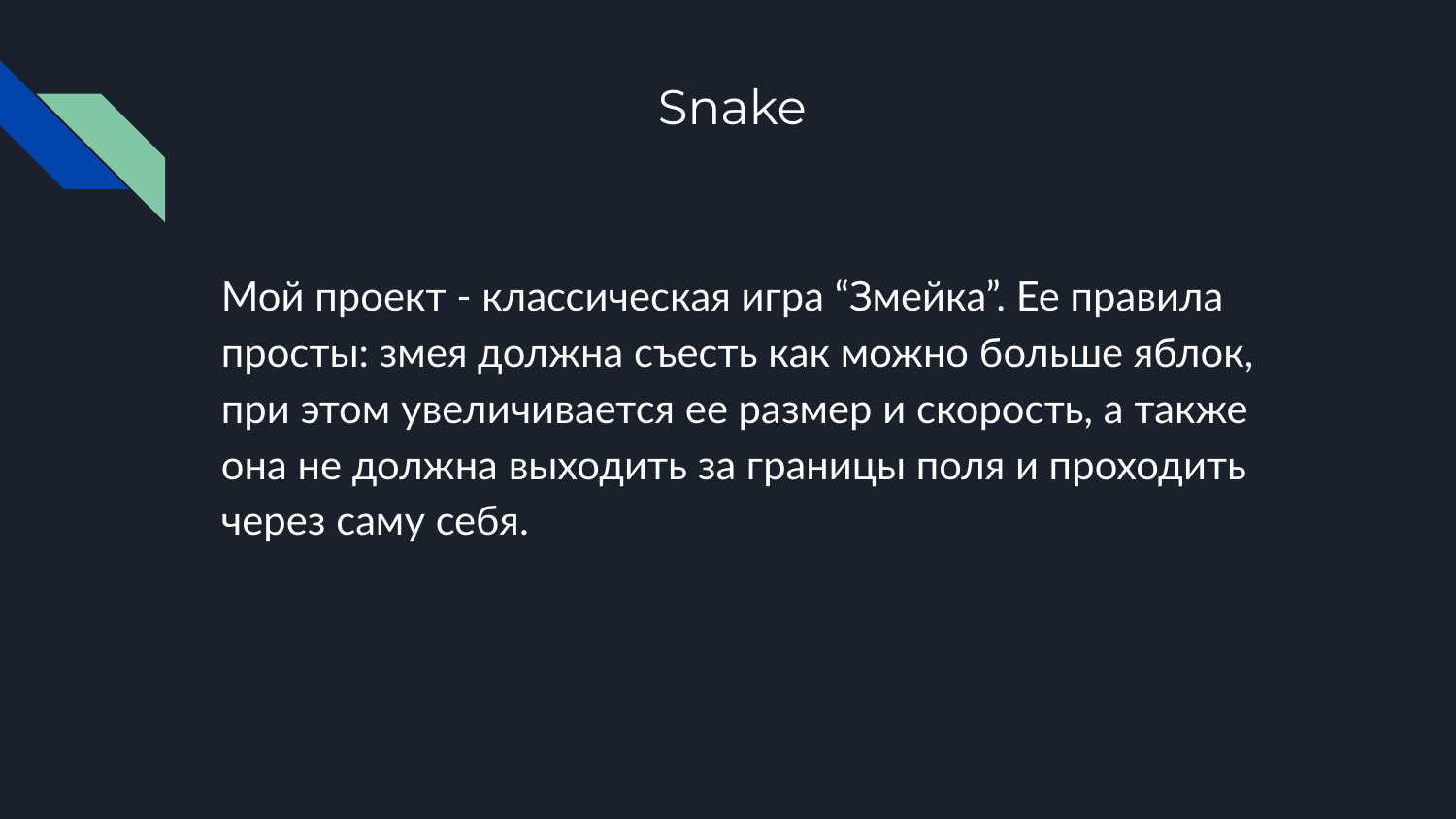

# Snake
Мой проект - классическая игра “Змейка”. Ее правила просты: змея должна съесть как можно больше яблок, при этом увеличивается ее размер и скорость, а также она не должна выходить за границы поля и проходить через саму себя.